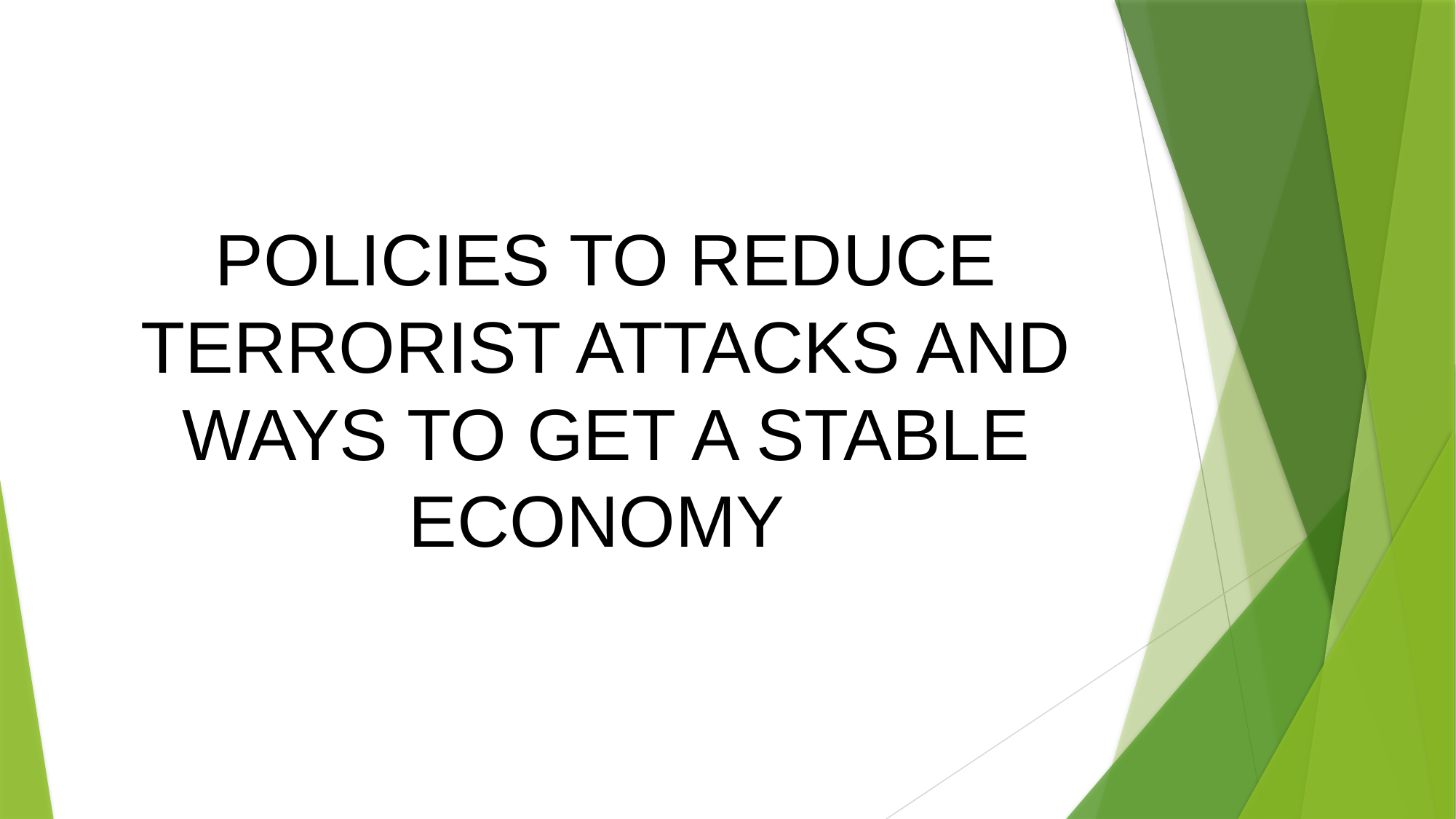

# POLICIES TO REDUCE TERRORIST ATTACKS AND WAYS TO GET A STABLE ECONOMY